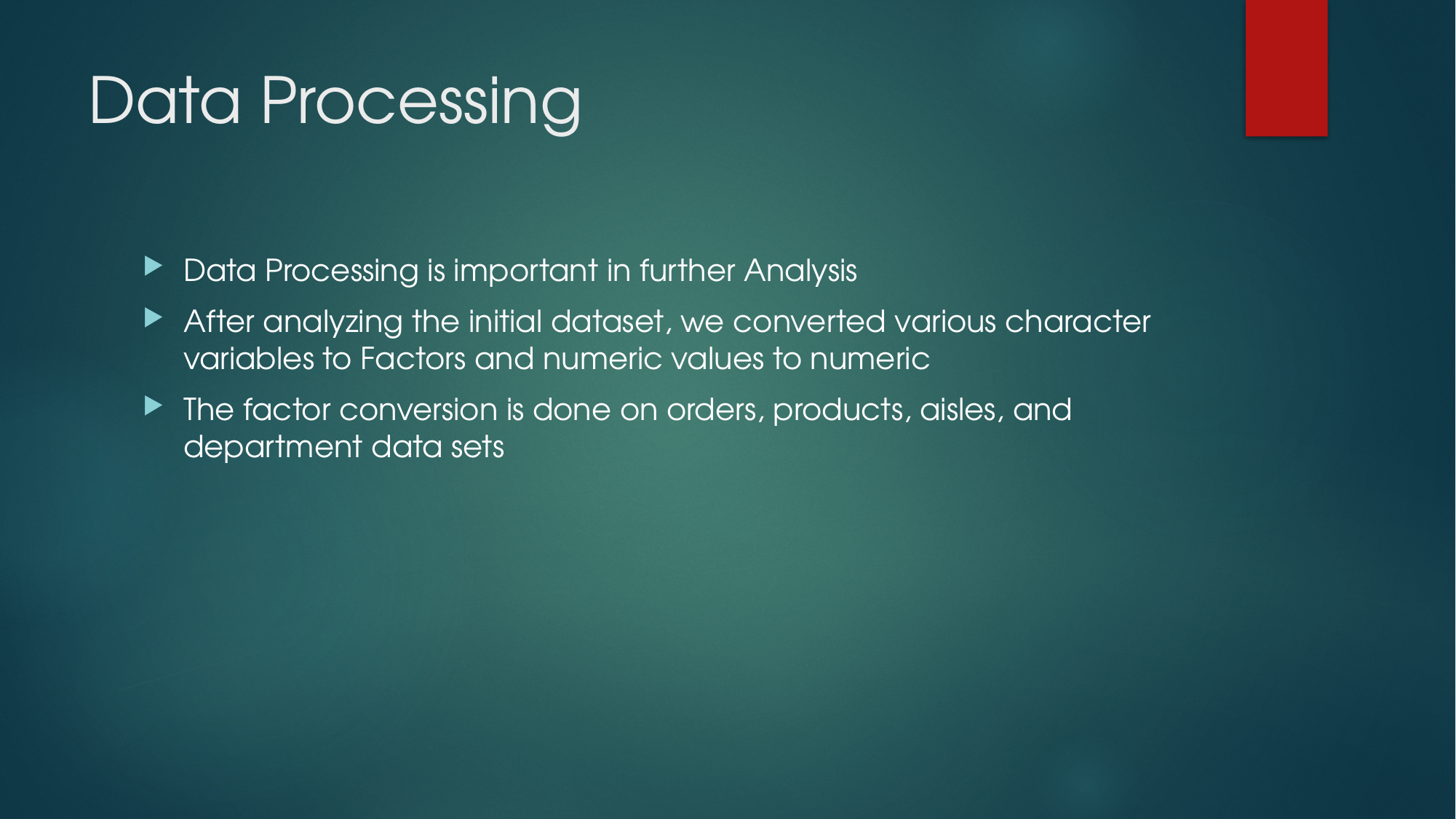

# Data Processing
Data Processing is important in further Analysis
After analyzing the initial dataset, we converted various character variables to Factors and numeric values to numeric
The factor conversion is done on orders, products, aisles, and department data sets